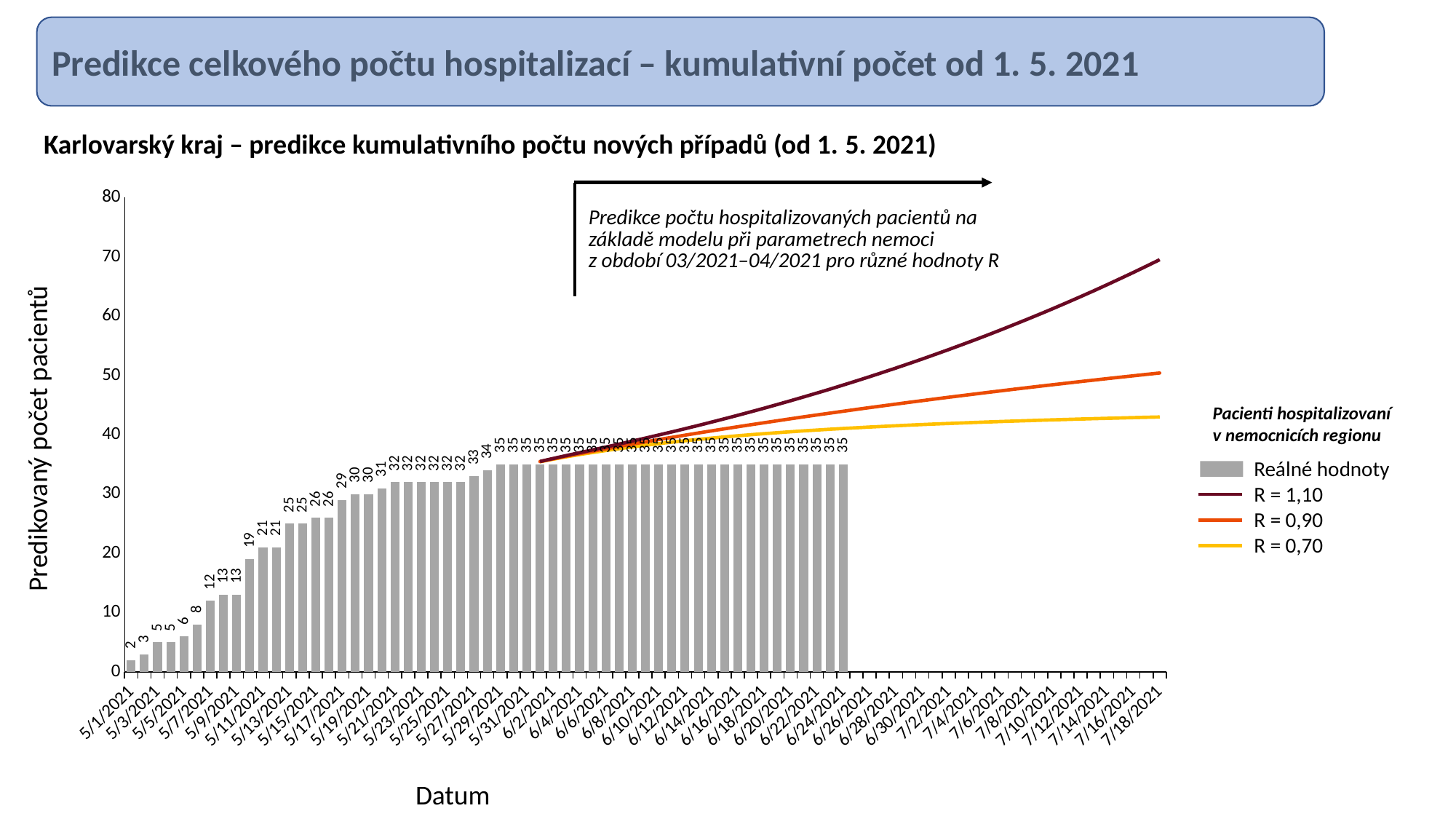

Predikce celkového počtu hospitalizací – kumulativní počet od 1. 5. 2021
Karlovarský kraj – predikce kumulativního počtu nových případů (od 1. 5. 2021)

### Chart

| Category |  |  |  |  |  |
|---|---|---|---|---|---|
| 44317 | 2.0 | None | None | None | None |
| 44318 | 3.0 | None | None | None | None |
| 44319 | 5.0 | None | None | None | None |
| 44320 | 5.0 | None | None | None | None |
| 44321 | 6.0 | None | None | None | None |
| 44322 | 8.0 | None | None | None | None |
| 44323 | 12.0 | None | None | None | None |
| 44324 | 13.0 | None | None | None | None |
| 44325 | 13.0 | None | None | None | None |
| 44326 | 19.0 | None | None | None | None |
| 44327 | 21.0 | None | None | None | None |
| 44328 | 21.0 | None | None | None | None |
| 44329 | 25.0 | None | None | None | None |
| 44330 | 25.0 | None | None | None | None |
| 44331 | 26.0 | None | None | None | None |
| 44332 | 26.0 | None | None | None | None |
| 44333 | 29.0 | None | None | None | None |
| 44334 | 30.0 | None | None | None | None |
| 44335 | 30.0 | None | None | None | None |
| 44336 | 31.0 | None | None | None | None |
| 44337 | 32.0 | None | None | None | None |
| 44338 | 32.0 | None | None | None | None |
| 44339 | 32.0 | None | None | None | None |
| 44340 | 32.0 | None | None | None | None |
| 44341 | 32.0 | None | None | None | None |
| 44342 | 32.0 | None | None | None | None |
| 44343 | 33.0 | None | None | None | None |
| 44344 | 34.0 | None | None | None | None |
| 44345 | 35.0 | None | None | None | None |
| 44346 | 35.0 | None | None | None | None |
| 44347 | 35.0 | None | None | None | None |
| 44348 | 35.0 | 35.46696495952333 | None | 35.48867981568276 | 35.51039467184174 |
| 44349 | 35.0 | 35.896402561529115 | None | 35.95517839639926 | 36.01455742171786 |
| 44350 | 35.0 | 36.29875428464515 | None | 36.40405616604537 | 36.510085923851925 |
| 44351 | 35.0 | 36.673956488107365 | None | 36.831910258006516 | 36.990038491822524 |
| 44352 | 35.0 | 37.024378685476194 | None | 37.24273818602812 | 37.4636073069813 |
| 44353 | 35.0 | 37.35627297349954 | None | 37.645752062585 | 37.94366671064645 |
| 44354 | 35.0 | 37.67067994834592 | None | 38.04409962280823 | 38.4363245418899 |
| 44355 | 35.0 | 37.96852716081894 | None | 38.43805246292223 | 38.942764179485096 |
| 44356 | 35.0 | 38.25070617146797 | None | 38.82537676430618 | 39.455745730781025 |
| 44357 | 35.0 | 38.51732835814698 | None | 39.20502146959217 | 39.97293683141906 |
| 44358 | 35.0 | 38.769584471040154 | None | 39.57721585821088 | 40.49682324537436 |
| 44359 | 35.0 | 39.007875085735996 | None | 39.94385744396241 | 41.03220106404797 |
| 44360 | 35.0 | 39.23309614919623 | None | 40.30592587723856 | 41.581231765715465 |
| 44361 | 35.0 | 39.447252126567605 | None | 40.66410609336191 | 42.142572469531885 |
| 44362 | 35.0 | 39.649731962841 | None | 41.01680789063991 | 42.7143607703033 |
| 44363 | 35.0 | 39.84210415660989 | None | 41.36403077836882 | 43.2953802073286 |
| 44364 | 35.0 | 40.02441242444279 | None | 41.70591995218562 | 43.88797215759307 |
| 44365 | 35.0 | 40.19722467760419 | None | 42.04347376893345 | 44.49357652317375 |
| 44366 | 35.0 | 40.36190602954893 | None | 42.37677034186746 | 45.112416016416105 |
| 44367 | 35.0 | 40.518629531473216 | None | 42.70557478874192 | 45.744331797583484 |
| 44368 | 35.0 | 40.66750790561956 | None | 43.03039252219566 | 46.38811645703926 |
| 44369 | 35.0 | 40.80930507046196 | None | 43.35070664319021 | 47.043559681865354 |
| 44370 | 35.0 | 40.94442900429319 | None | 43.66654857302695 | 47.71254548149974 |
| 44371 | 35.0 | 41.07308360983802 | None | 43.97854038216493 | 48.396059804337696 |
| 44372 | None | 41.1959909799221 | None | 44.286762784130815 | 49.09370175922142 |
| 44373 | None | 41.31341675006296 | None | 44.591268614755954 | 49.80491120395074 |
| 44374 | None | 41.425507542661414 | None | 44.89148181849516 | 50.53022375075328 |
| 44375 | None | 41.53243614761795 | None | 45.18794232660086 | 51.269824683246505 |
| 44376 | None | 41.63558639968496 | None | 45.48081040044927 | 52.02386607627413 |
| 44377 | None | 41.73409319770984 | None | 45.770116722372094 | 52.79362942878969 |
| 44378 | None | 41.82846105219392 | None | 46.05585222219895 | 53.5781849353957 |
| 44379 | None | 41.91890117340576 | None | 46.33806046411898 | 54.37864952263151 |
| 44380 | None | 42.0061252765325 | None | 46.61675860255528 | 55.19470313337243 |
| 44381 | None | 42.08974198032338 | None | 46.891967935017085 | 56.026956529144144 |
| 44382 | None | 42.17036082577277 | None | 47.164314758999396 | 56.87559892323183 |
| 44383 | None | 42.248160266262225 | None | 47.43333370409489 | 57.74135599733466 |
| 44384 | None | 42.3238381783633 | None | 47.698963227430994 | 58.62384497014174 |
| 44385 | None | 42.39640031054485 | None | 47.96181224598072 | 59.523683611203566 |
| 44386 | None | 42.466928802861666 | None | 48.22141087795012 | 60.44046497986406 |
| 44387 | None | 42.53508137625291 | None | 48.478290060536565 | 61.37538091994721 |
| 44388 | None | 42.60083793551032 | None | 48.73197394809659 | 62.328736666637845 |
| 44389 | None | 42.66484666610708 | None | 48.98298852199542 | 63.30006633572751 |
| 44390 | None | 42.726665496593455 | None | 49.2308429612853 | 64.29057127484704 |
| 44391 | None | 42.78744193014794 | None | 49.47606369823463 | 65.30055978941533 |
| 44392 | None | 42.84623241989354 | None | 49.71875765889012 | 66.32957780701605 |
| 44393 | None | 42.9035037453434 | None | 49.95836063704992 | 67.37824139758291 |
| 44394 | None | 42.95876833597674 | None | 50.19598292504339 | 68.4473607393367 |
| 44395 | None | 43.01316599977011 | None | 50.43064817496695 | 69.53716680378835 |
|  | None | None | None | None | None |
|  | None | None | None | None | None |
|  | None | None | None | None | None |
|  | None | None | None | None | None |
|  | None | None | None | None | None |
|  | None | None | None | None | None |
|  | None | None | None | None | None |
|  | None | None | None | None | None |
|  | None | None | None | None | None |
|  | None | None | None | None | None |
|  | None | None | None | None | None |
|  | None | None | None | None | None |
|  | None | None | None | None | None |
|  | None | None | None | None | None |
|  | None | None | None | None | None |
|  | None | None | None | None | None |
|  | None | None | None | None | None |
|  | None | None | None | None | None |
|  | None | None | None | None | None |
|  | None | None | None | None | None |
|  | None | None | None | None | None |
|  | None | None | None | None | None |
|  | None | None | None | None | None |
|  | None | None | None | None | None |
|  | None | None | None | None | None |
|  | None | None | None | None | None |
|  | None | None | None | None | None |
|  | None | None | None | None | None |
|  | None | None | None | None | None |
|  | None | None | None | None | None |
|  | None | None | None | None | None |
|  | None | None | None | None | None |
|  | None | None | None | None | None |
|  | None | None | None | None | None |
|  | None | None | None | None | None |
|  | None | None | None | None | None |
|  | None | None | None | None | None |
|  | None | None | None | None | None |
|  | None | None | None | None | None |
|  | None | None | None | None | None |
|  | None | None | None | None | None |
|  | None | None | None | None | None |
|  | None | None | None | None | None |
|  | None | None | None | None | None |
|  | None | None | None | None | None |
|  | None | None | None | None | None |
|  | None | None | None | None | None |
|  | None | None | None | None | None |
|  | None | None | None | None | None |
|  | None | None | None | None | None |
|  | None | None | None | None | None |
|  | None | None | None | None | None |
|  | None | None | None | None | None |
|  | None | None | None | None | None |
|  | None | None | None | None | None |
|  | None | None | None | None | None |
|  | None | None | None | None | None |
|  | None | None | None | None | None |
|  | None | None | None | None | None |
|  | None | None | None | None | None |
|  | None | None | None | None | None |
|  | None | None | None | None | None |
|  | None | None | None | None | None |
|  | None | None | None | None | None |
|  | None | None | None | None | None |
|  | None | None | None | None | None |
|  | None | None | None | None | None |
|  | None | None | None | None | None |
|  | None | None | None | None | None |
|  | None | None | None | None | None |
|  | None | None | None | None | None |
|  | None | None | None | None | None |
|  | None | None | None | None | None |
|  | None | None | None | None | None |
|  | None | None | None | None | None |
|  | None | None | None | None | None |
|  | None | None | None | None | None |
|  | None | None | None | None | None |
|  | None | None | None | None | None |
|  | None | None | None | None | None |
|  | None | None | None | None | None |
|  | None | None | None | None | None |
|  | None | None | None | None | None |
|  | None | None | None | None | None |
|  | None | None | None | None | None |
|  | None | None | None | None | None |
|  | None | None | None | None | None |
|  | None | None | None | None | None |
|  | None | None | None | None | None |
|  | None | None | None | None | None |
|  | None | None | None | None | None |
|  | None | None | None | None | None |
|  | None | None | None | None | None |
|  | None | None | None | None | None |
|  | None | None | None | None | None |
|  | None | None | None | None | None |
|  | None | None | None | None | None |
|  | None | None | None | None | None |
|  | None | None | None | None | None |
|  | None | None | None | None | None |
|  | None | None | None | None | None |
|  | None | None | None | None | None |
| Predikce počtu hospitalizovaných pacientů na základě modelu při parametrech nemoci z období 03/2021–04/2021 pro různé hodnoty R |
| --- |
Pacienti hospitalizovaní v nemocnicích regionu
Predikovaný počet pacientů
Reálné hodnoty
R = 1,10
R = 0,90
R = 0,70

Datum